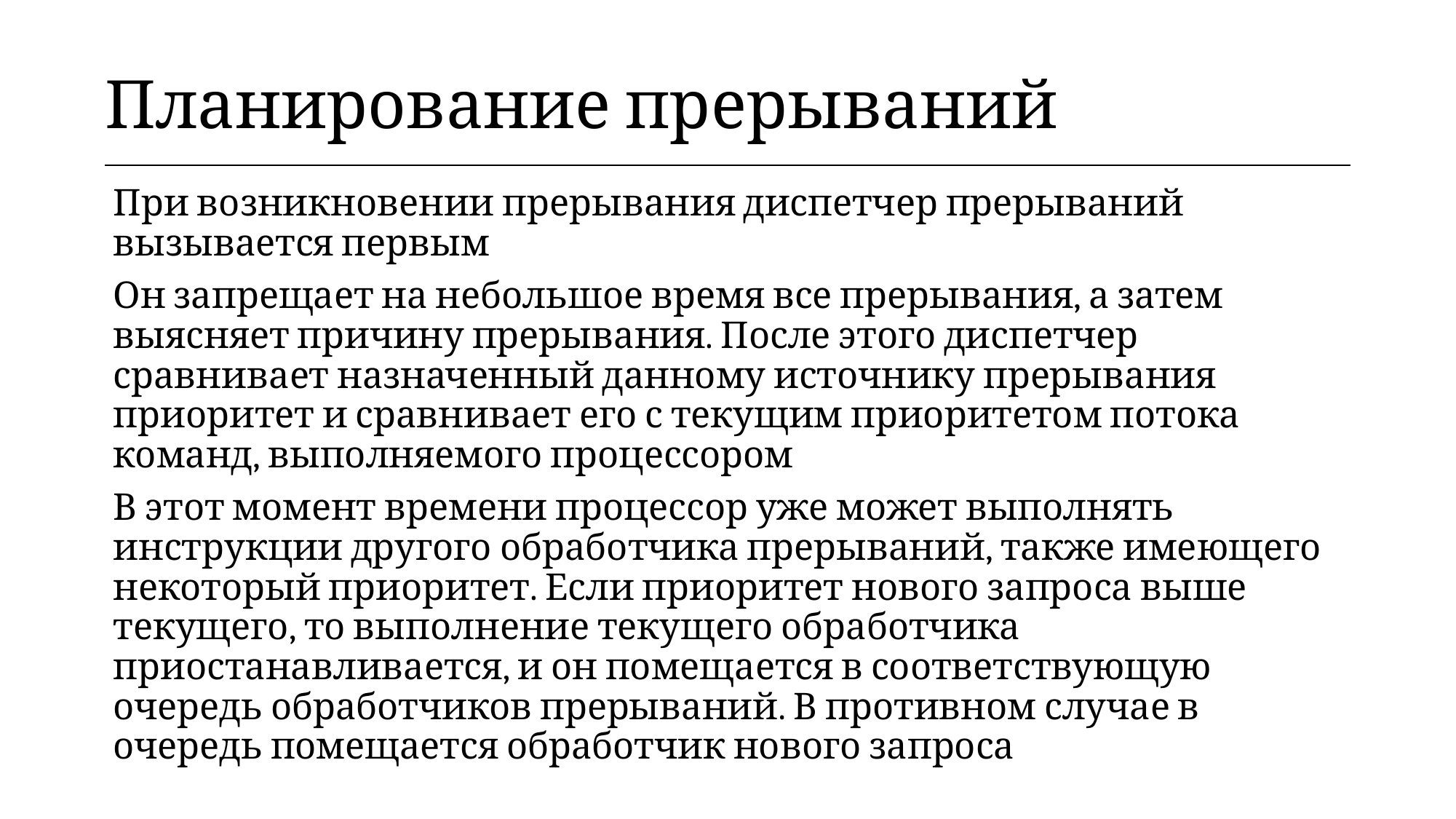

| Планирование прерываний |
| --- |
При возникновении прерывания диспетчер прерываний вызывается первым
Он запрещает на небольшое время все прерывания, а затем выясняет причину прерывания. После этого диспетчер сравнивает назначенный данному источнику прерывания приоритет и сравнивает его с текущим приоритетом потока команд, выполняемого процессором
В этот момент времени процессор уже может выполнять инструкции другого обработчика прерываний, также имеющего некоторый приоритет. Если приоритет нового запроса выше текущего, то выполнение текущего обработчика приостанавливается, и он помещается в соответствующую очередь обработчиков прерываний. В противном случае в очередь помещается обработчик нового запроса